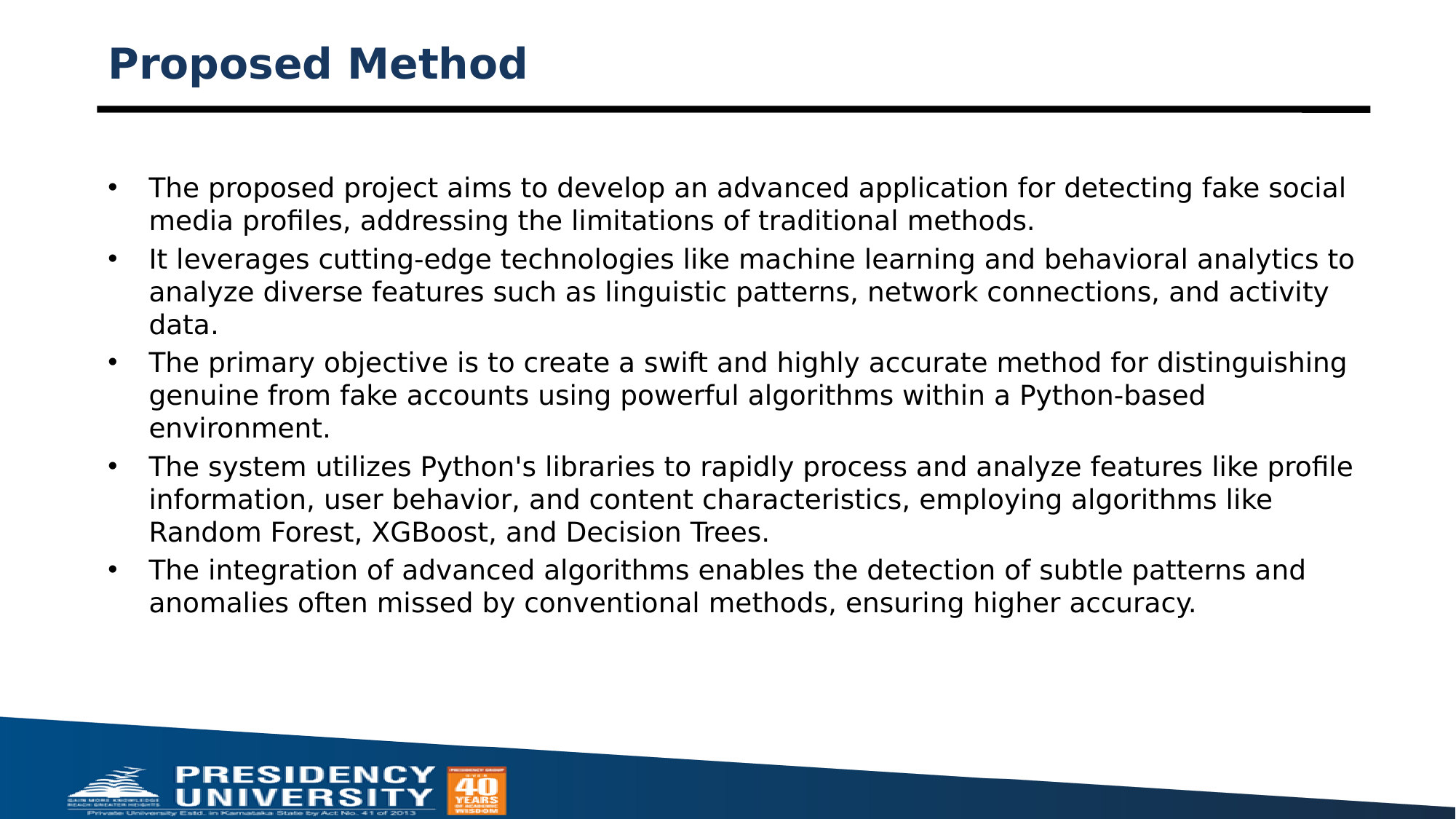

# Proposed Method
The proposed project aims to develop an advanced application for detecting fake social media profiles, addressing the limitations of traditional methods.
It leverages cutting-edge technologies like machine learning and behavioral analytics to analyze diverse features such as linguistic patterns, network connections, and activity data.
The primary objective is to create a swift and highly accurate method for distinguishing genuine from fake accounts using powerful algorithms within a Python-based environment.
The system utilizes Python's libraries to rapidly process and analyze features like profile information, user behavior, and content characteristics, employing algorithms like Random Forest, XGBoost, and Decision Trees.
The integration of advanced algorithms enables the detection of subtle patterns and anomalies often missed by conventional methods, ensuring higher accuracy.